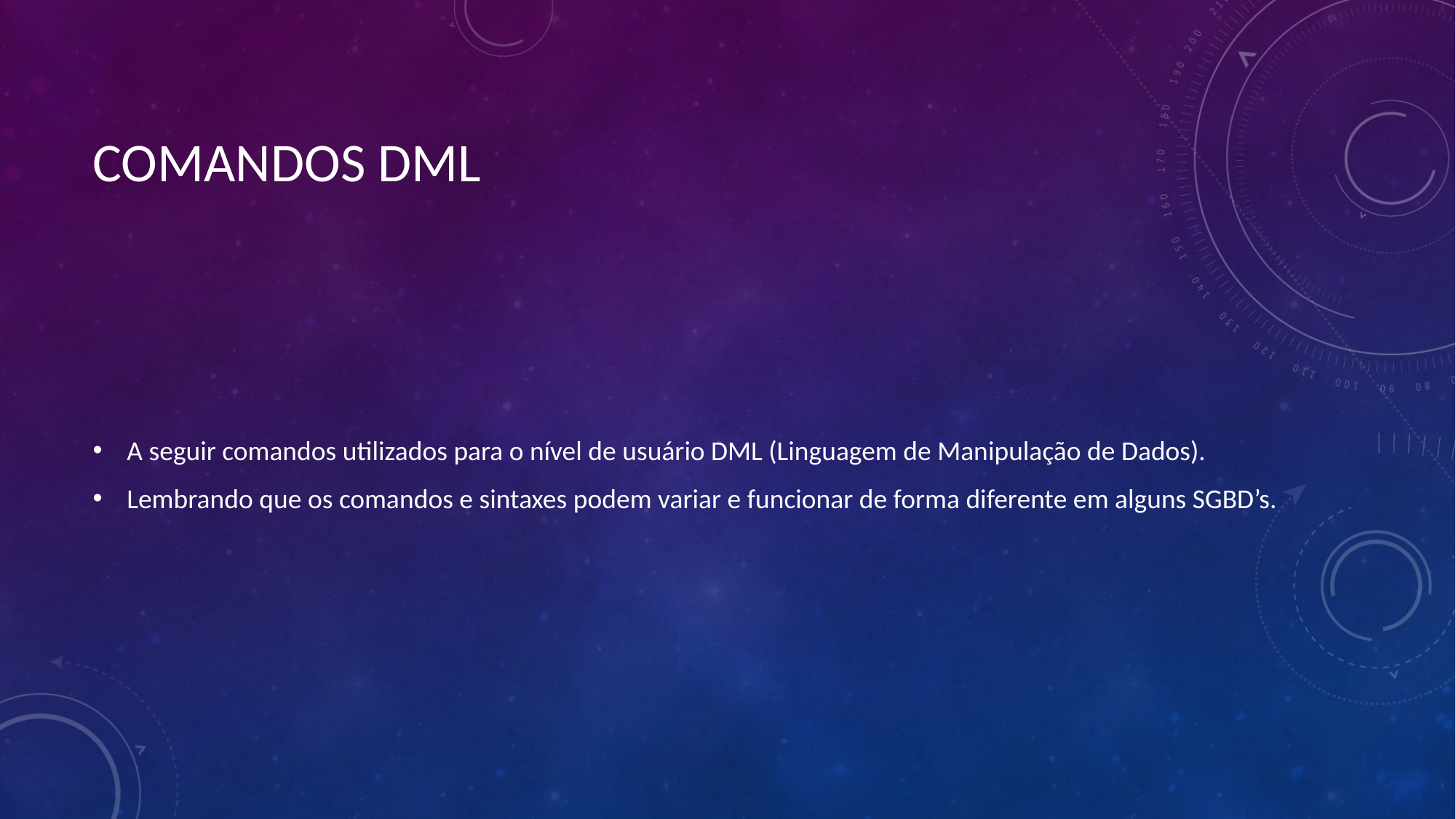

# Comandos dml
A seguir comandos utilizados para o nível de usuário DML (Linguagem de Manipulação de Dados).
Lembrando que os comandos e sintaxes podem variar e funcionar de forma diferente em alguns SGBD’s.